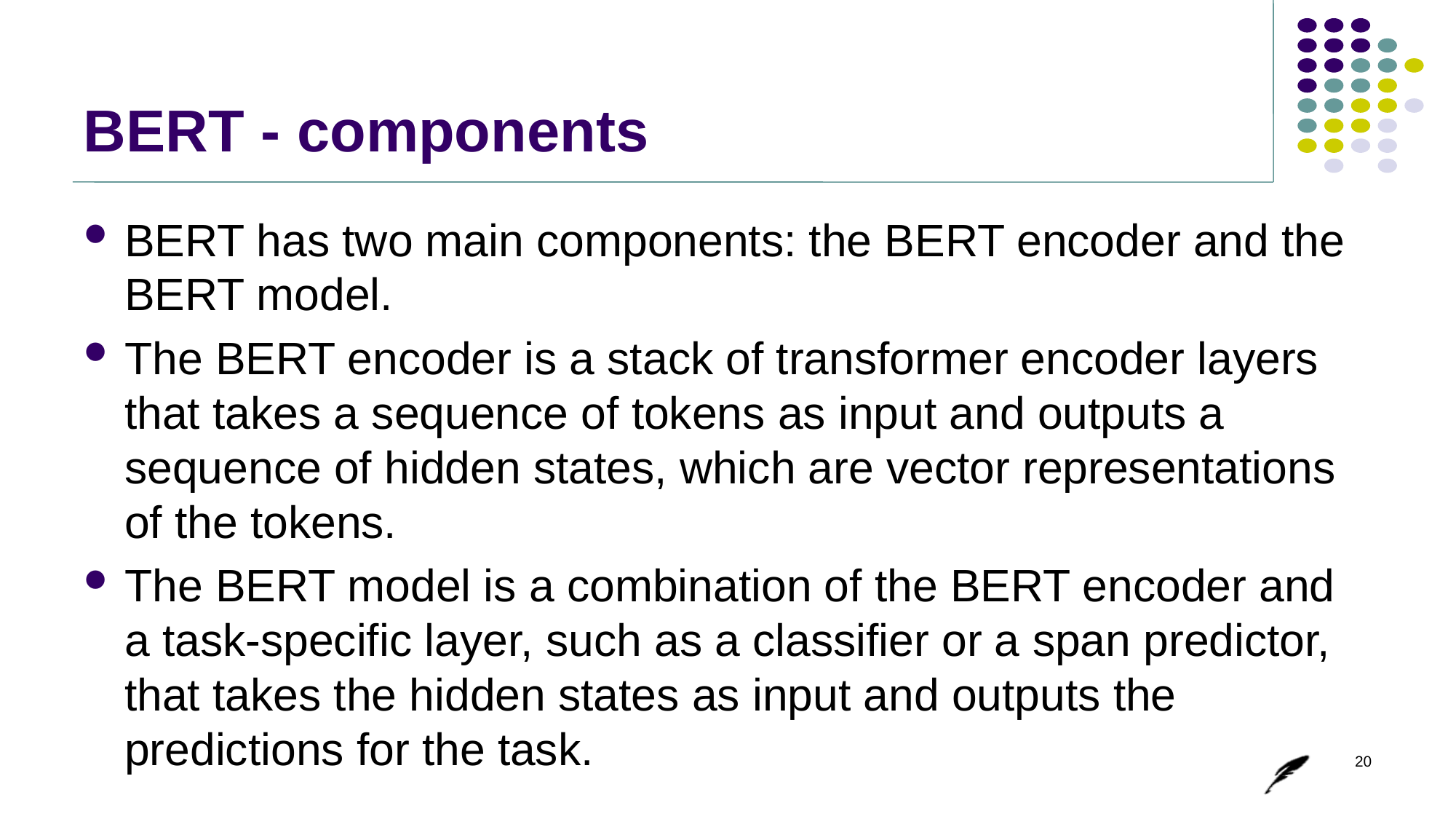

# BERT - components
BERT has two main components: the BERT encoder and the BERT model.
The BERT encoder is a stack of transformer encoder layers that takes a sequence of tokens as input and outputs a sequence of hidden states, which are vector representations of the tokens.
The BERT model is a combination of the BERT encoder and a task-specific layer, such as a classifier or a span predictor, that takes the hidden states as input and outputs the predictions for the task.
20